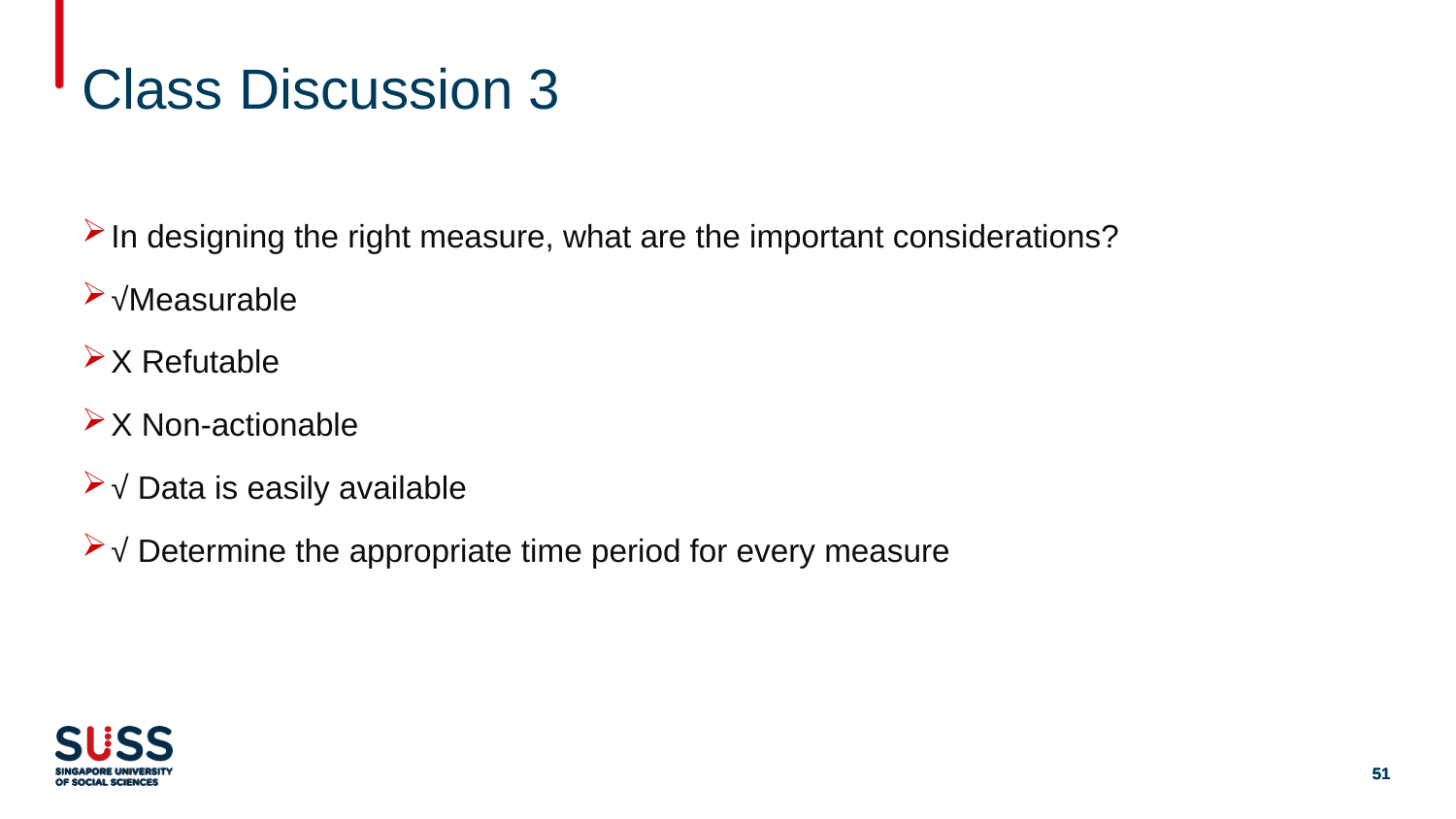

# Class Discussion 3

In designing the right measure, what are the important considerations?
√Measurable
X Refutable
X Non-actionable
√ Data is easily available
√ Determine the appropriate time period for every measure